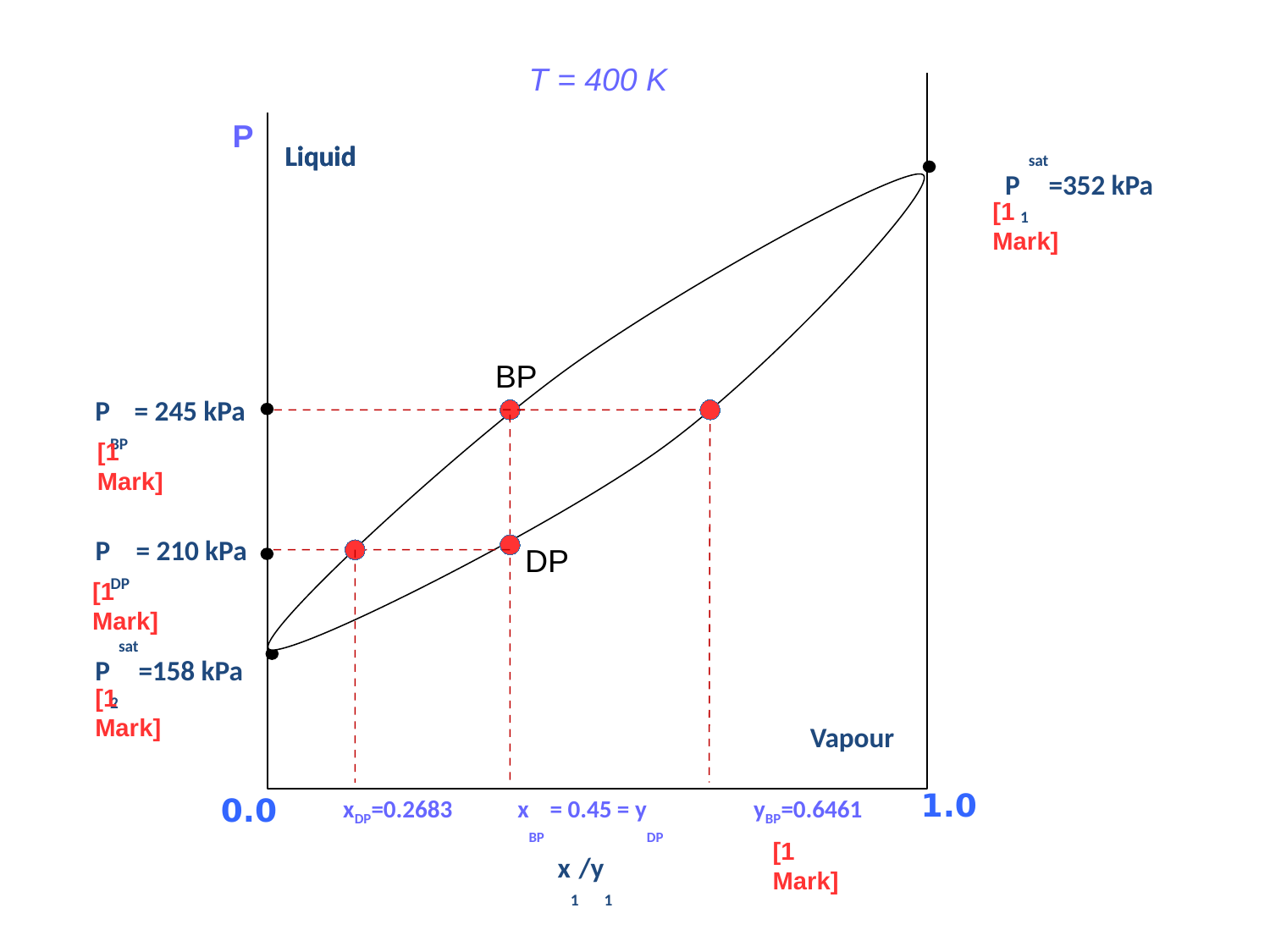

T = 400 K

P
Liquid
Liquid
Liquid
P1sat=352 kPa

[1 Mark]

BP

PBP = 245 kPa

[1 Mark]
PDP = 210 kPa
DP

[1 Mark]
P2sat=158 kPa

[1 Mark]
Vapour
1.0
0.0
xBP = 0.45 = yDP
xDP=0.2683
yBP=0.6461
[1 Mark]
x1/y1